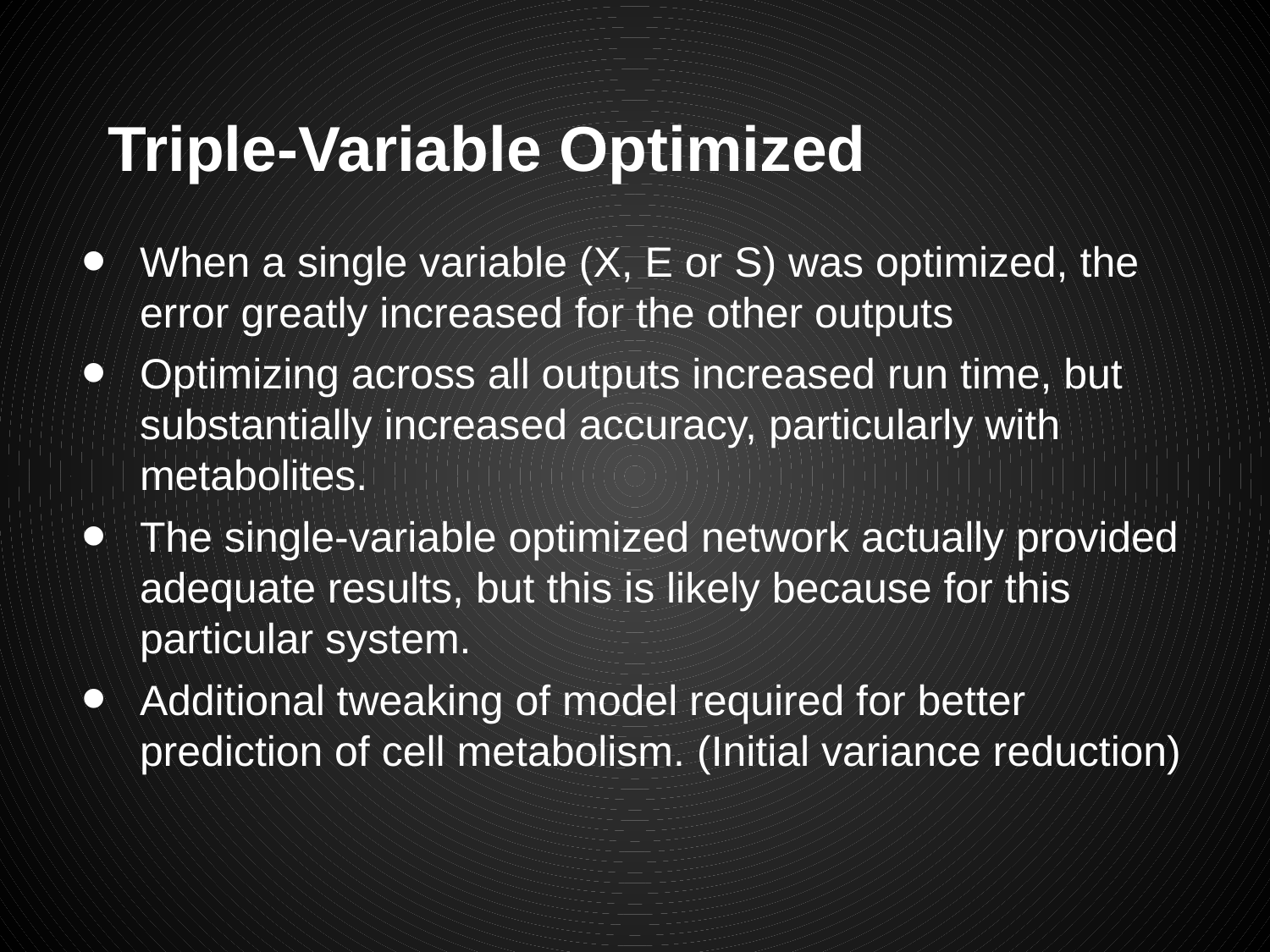

# Triple-Variable Optimized
When a single variable (X, E or S) was optimized, the error greatly increased for the other outputs
Optimizing across all outputs increased run time, but substantially increased accuracy, particularly with metabolites.
The single-variable optimized network actually provided adequate results, but this is likely because for this particular system.
Additional tweaking of model required for better prediction of cell metabolism. (Initial variance reduction)